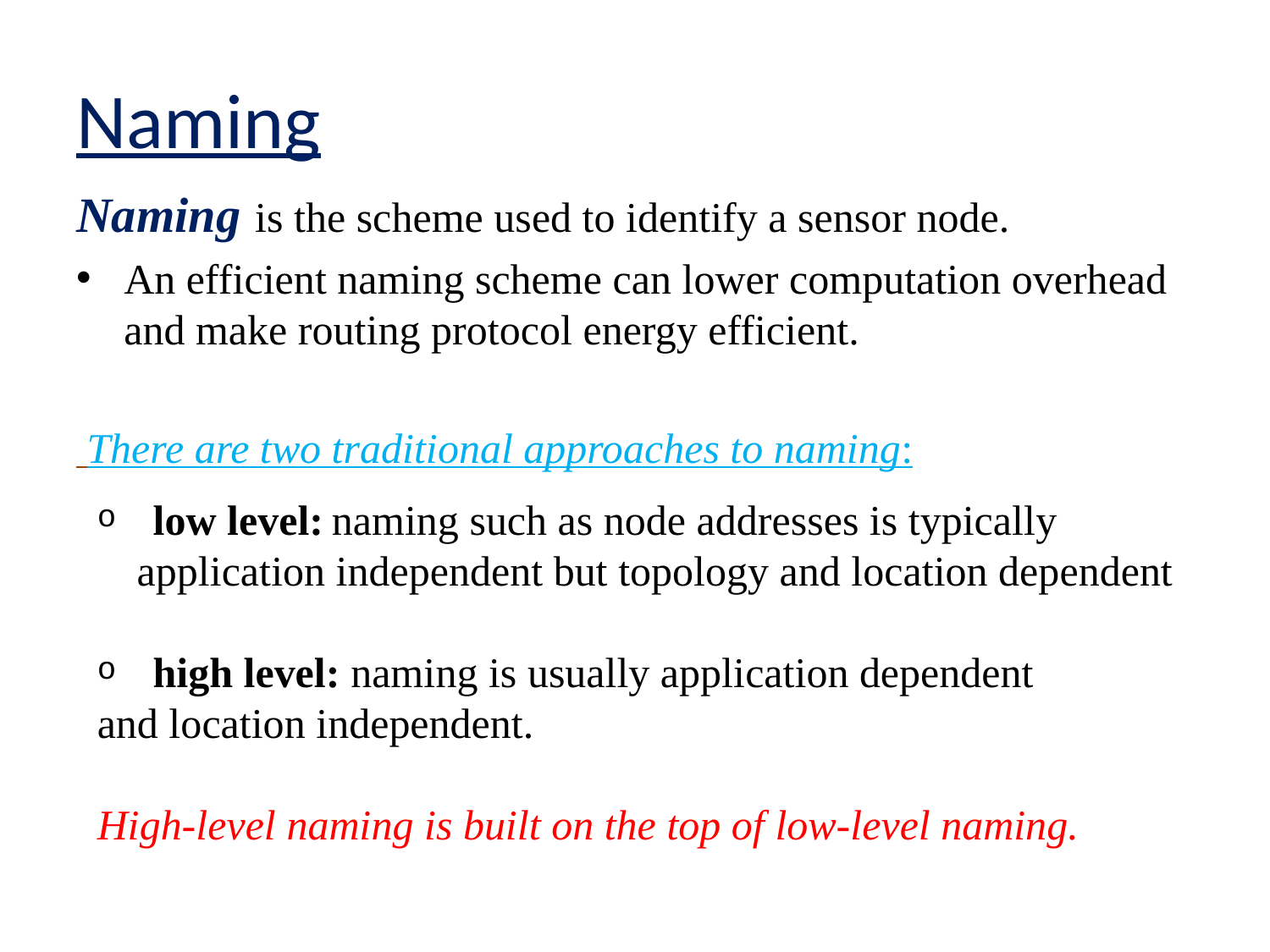

# Naming
Naming is the scheme used to identify a sensor node.
An efficient naming scheme can lower computation overhead and make routing protocol energy efficient.

 There are two traditional approaches to naming:
  low level: naming such as node addresses is typically application independent but topology and location dependent

  high level: naming is usually application dependent
and location independent.

High-level naming is built on the top of low-level naming.